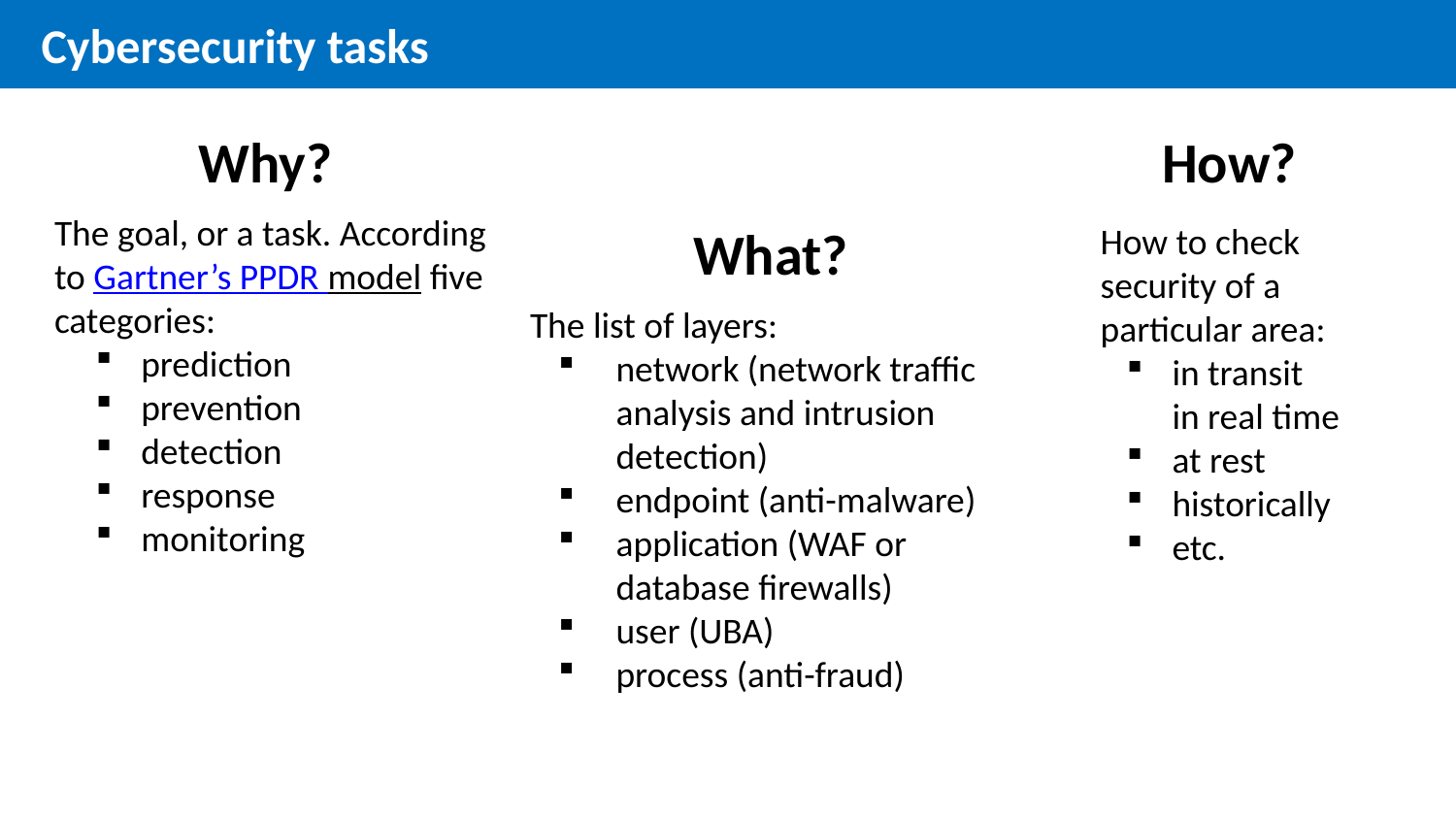

Cybersecurity tasks
Why?
How?
The goal, or a task. According to Gartner’s PPDR model five categories:
prediction
prevention
detection
response
monitoring
What?
How to check security of a particular area:
in transit
in real time
at rest
historically
etc.
The list of layers:
network (network traffic analysis and intrusion detection)
endpoint (anti-malware)
application (WAF or database firewalls)
user (UBA)
process (anti-fraud)